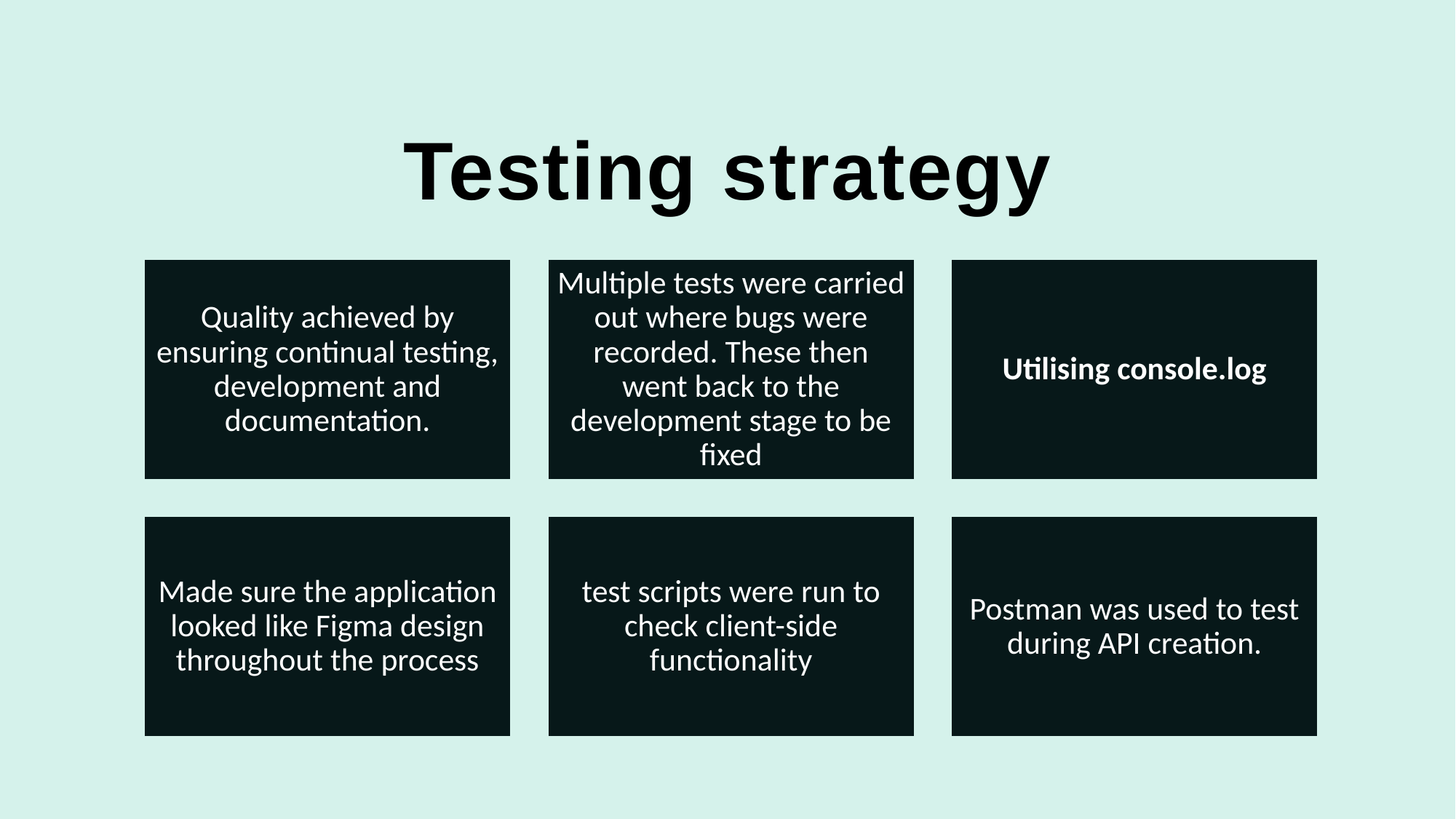

Testing strategy
Quality achieved by ensuring continual testing, development and documentation.
Multiple tests were carried out where bugs were recorded. These then went back to the development stage to be fixed
Utilising console.log
Made sure the application looked like Figma design throughout the process
test scripts were run to check client-side functionality
Postman was used to test during API creation.